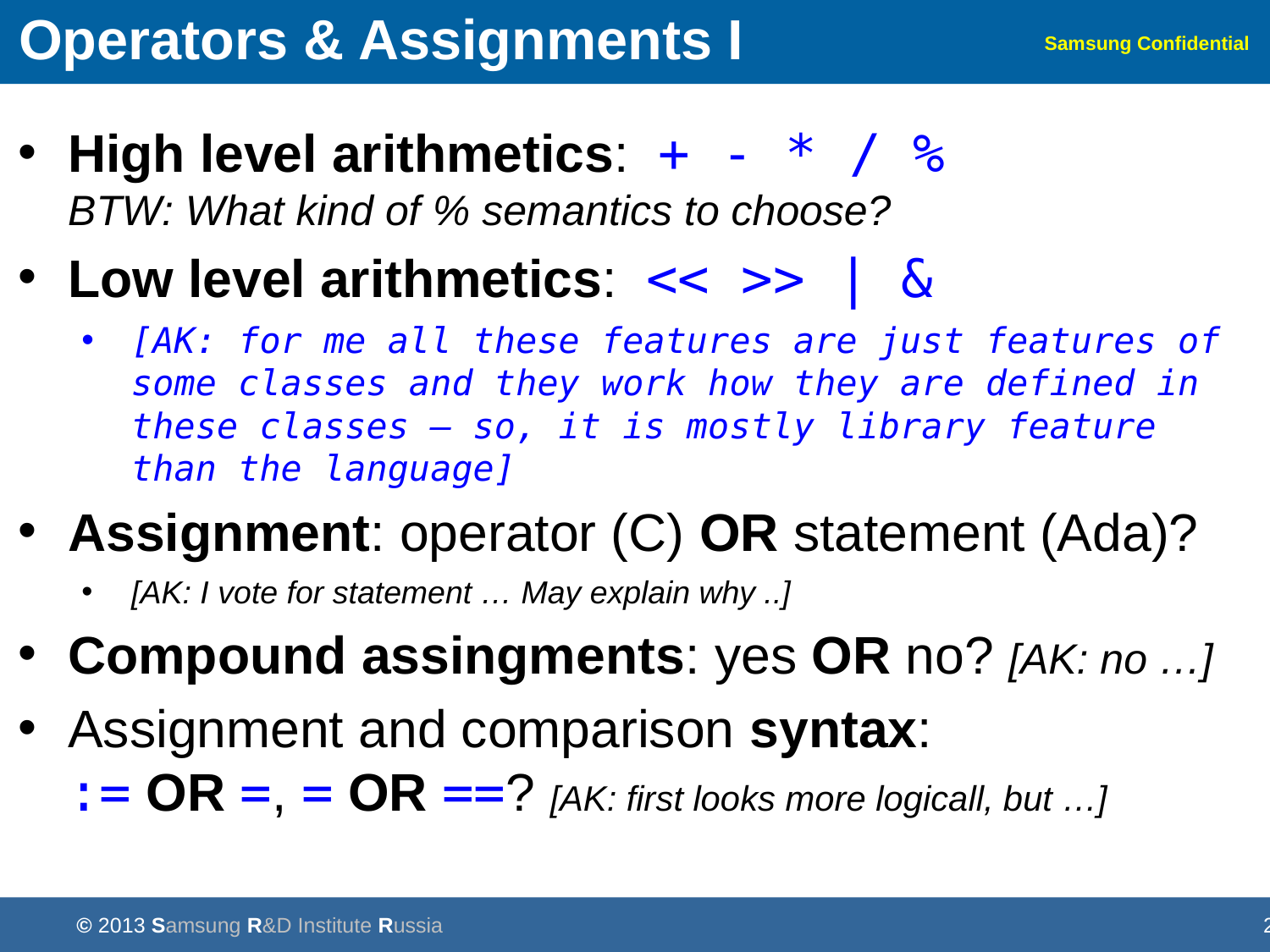

Operators & Assignments I
High level arithmetics:  + - * / %
BTW: What kind of % semantics to choose?
Low level arithmetics:  << >> | &
[AK: for me all these features are just features of some classes and they work how they are defined in these classes – so, it is mostly library feature than the language]
Assignment: operator (C) OR statement (Ada)?
[AK: I vote for statement … May explain why ..]
Compound assingments: yes OR no? [AK: no …]
Assignment and comparison syntax:
:= OR =, = OR ==? [AK: first looks more logicall, but …]